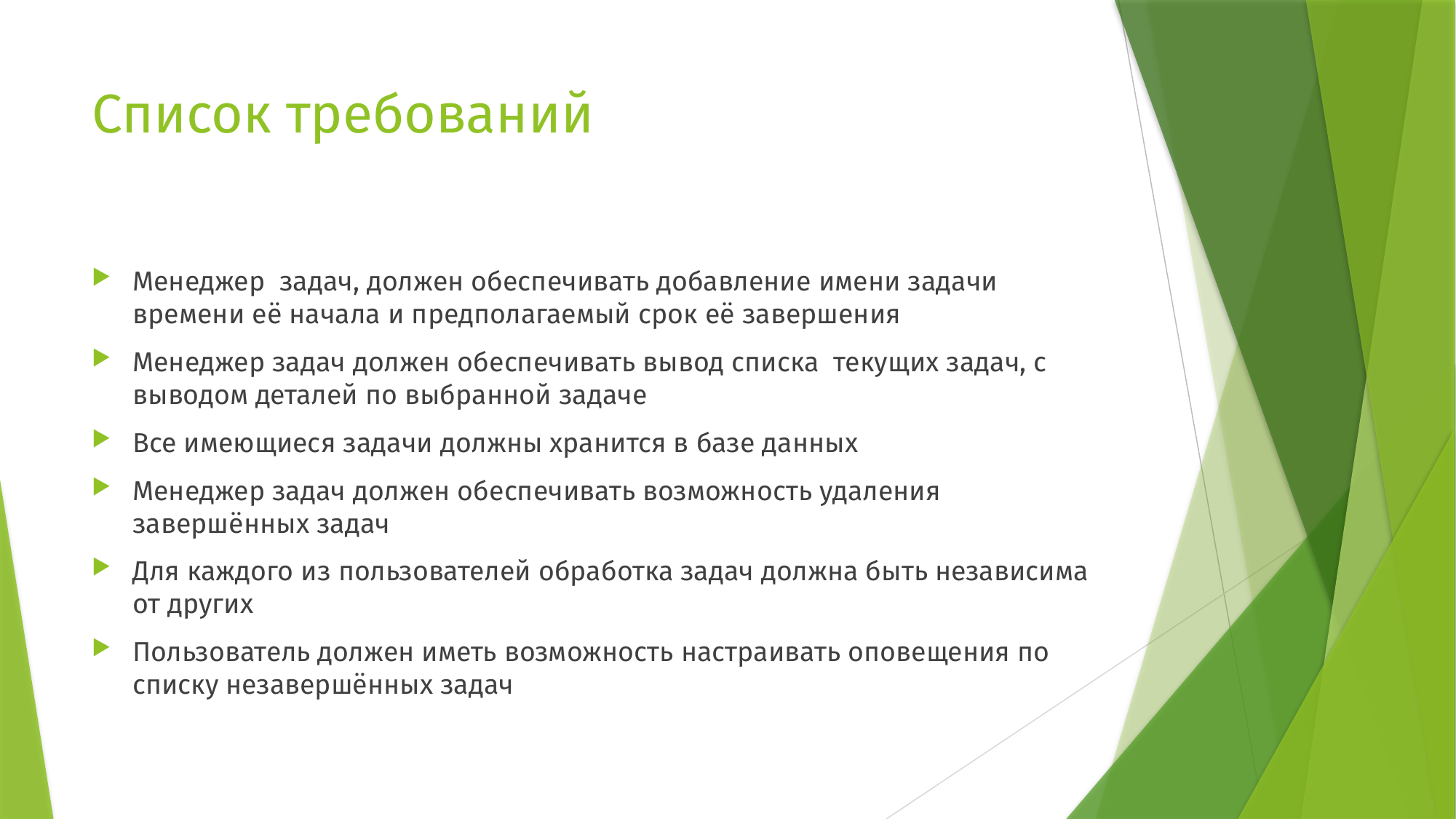

# Список требований
Менеджер  задач, должен обеспечивать добавление имени задачи времени её начала и предполагаемый срок её завершения
Менеджер задач должен обеспечивать вывод списка  текущих задач, с выводом деталей по выбранной задаче
Все имеющиеся задачи должны хранится в базе данных
Менеджер задач должен обеспечивать возможность удаления завершённых задач
Для каждого из пользователей обработка задач должна быть независима от других
Пользователь должен иметь возможность настраивать оповещения по списку незавершённых задач